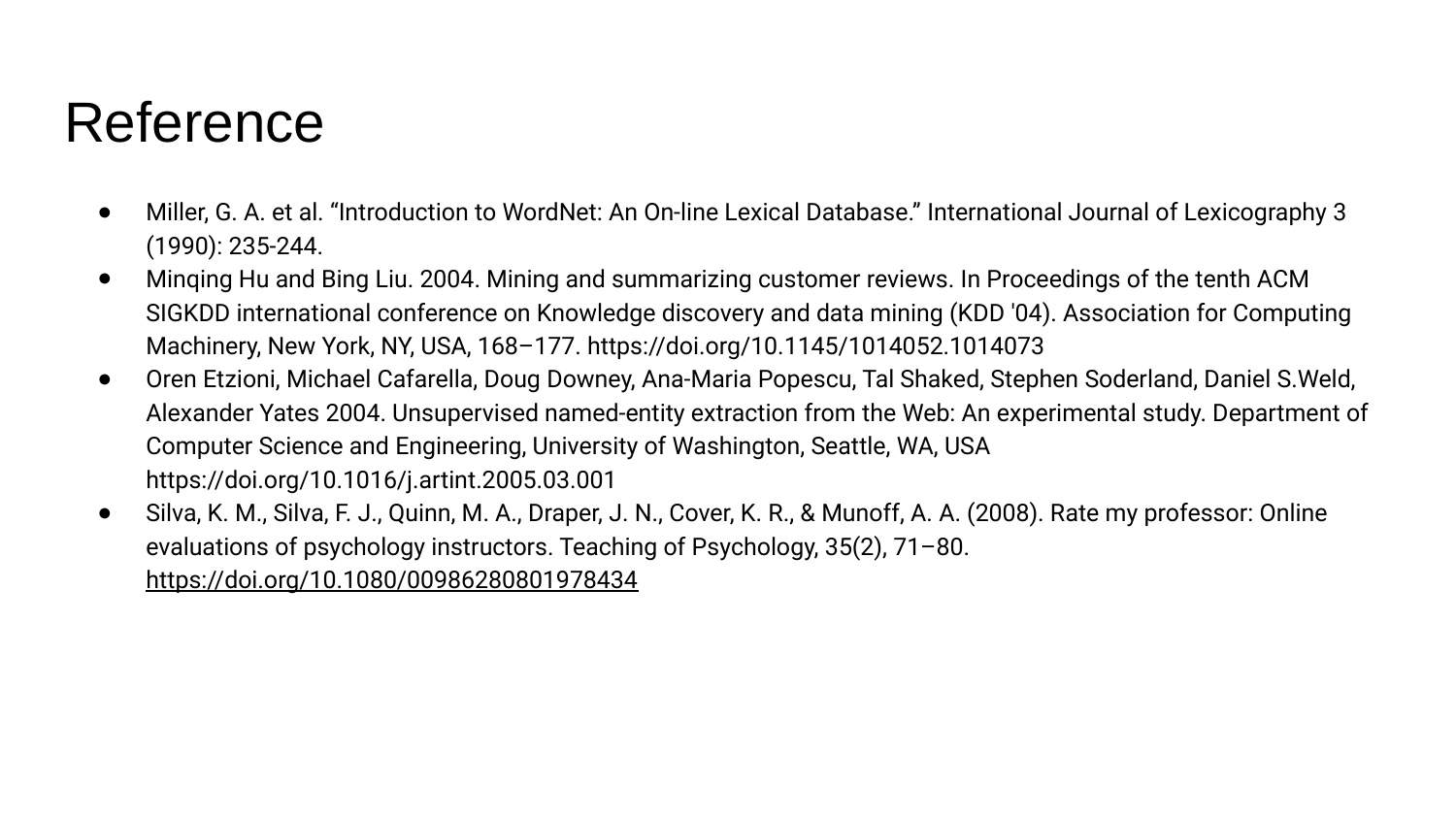

# Reference
Miller, G. A. et al. “Introduction to WordNet: An On-line Lexical Database.” International Journal of Lexicography 3 (1990): 235-244.
Minqing Hu and Bing Liu. 2004. Mining and summarizing customer reviews. In Proceedings of the tenth ACM SIGKDD international conference on Knowledge discovery and data mining (KDD '04). Association for Computing Machinery, New York, NY, USA, 168–177. https://doi.org/10.1145/1014052.1014073
Oren Etzioni, Michael Cafarella, Doug Downey, Ana-Maria Popescu, Tal Shaked, Stephen Soderland, Daniel S.Weld, Alexander Yates 2004. Unsupervised named-entity extraction from the Web: An experimental study. Department of Computer Science and Engineering, University of Washington, Seattle, WA, USA https://doi.org/10.1016/j.artint.2005.03.001
Silva, K. M., Silva, F. J., Quinn, M. A., Draper, J. N., Cover, K. R., & Munoff, A. A. (2008). Rate my professor: Online evaluations of psychology instructors. Teaching of Psychology, 35(2), 71–80. https://doi.org/10.1080/00986280801978434